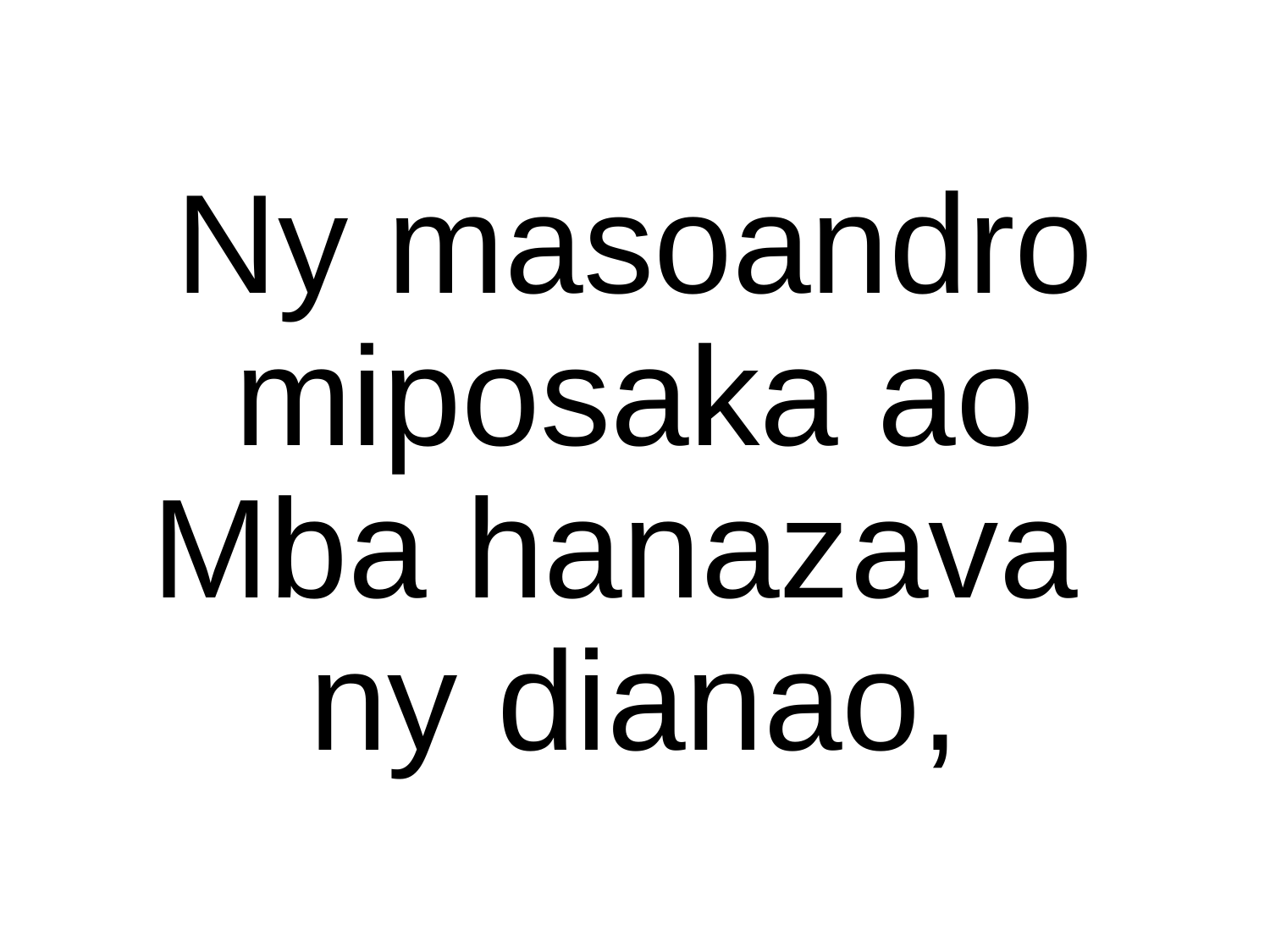

Ny masoandro miposaka ao
Mba hanazava
ny dianao,